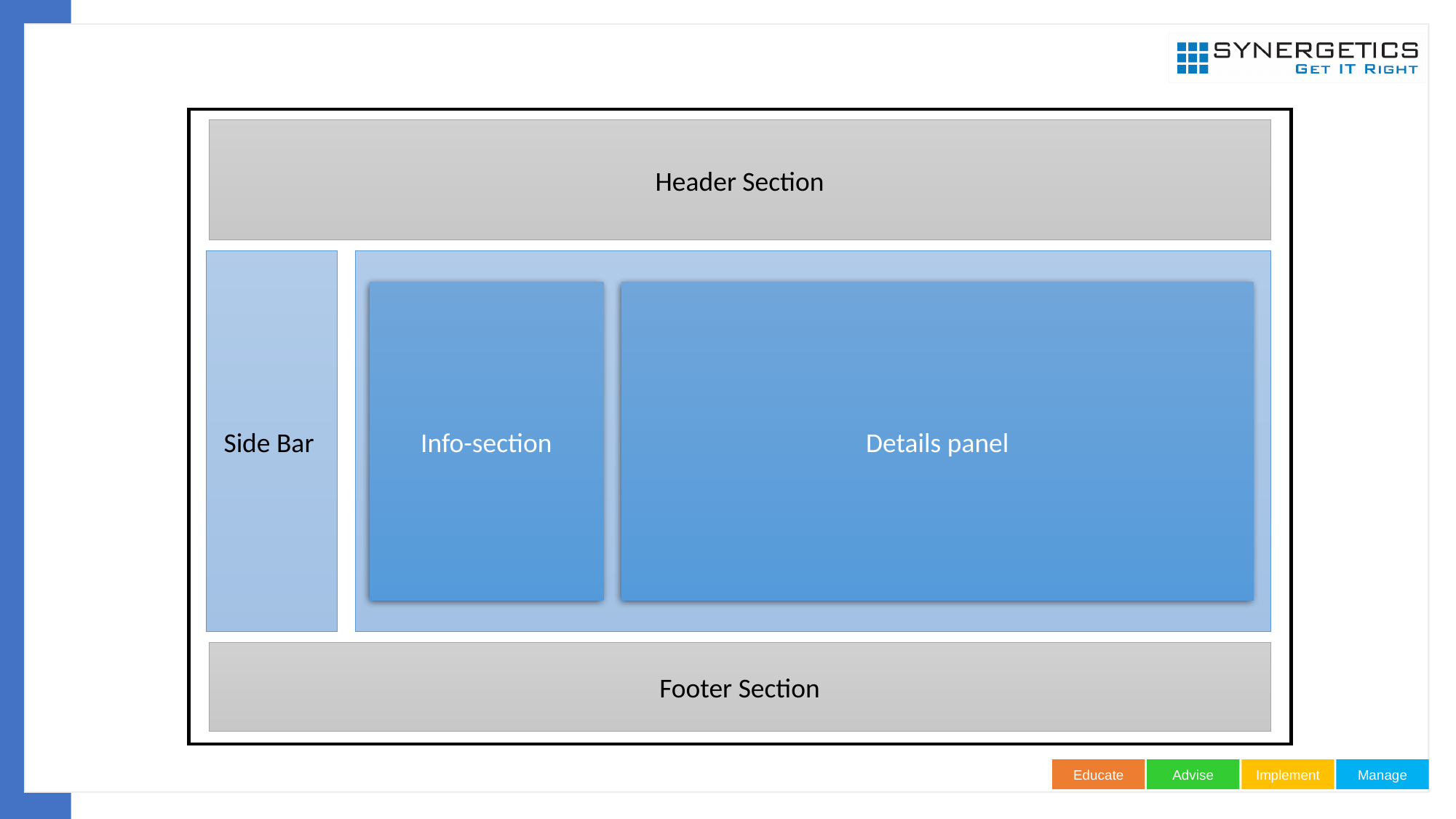

Header Section
Side Bar

Footer Section
Info-section
Details panel